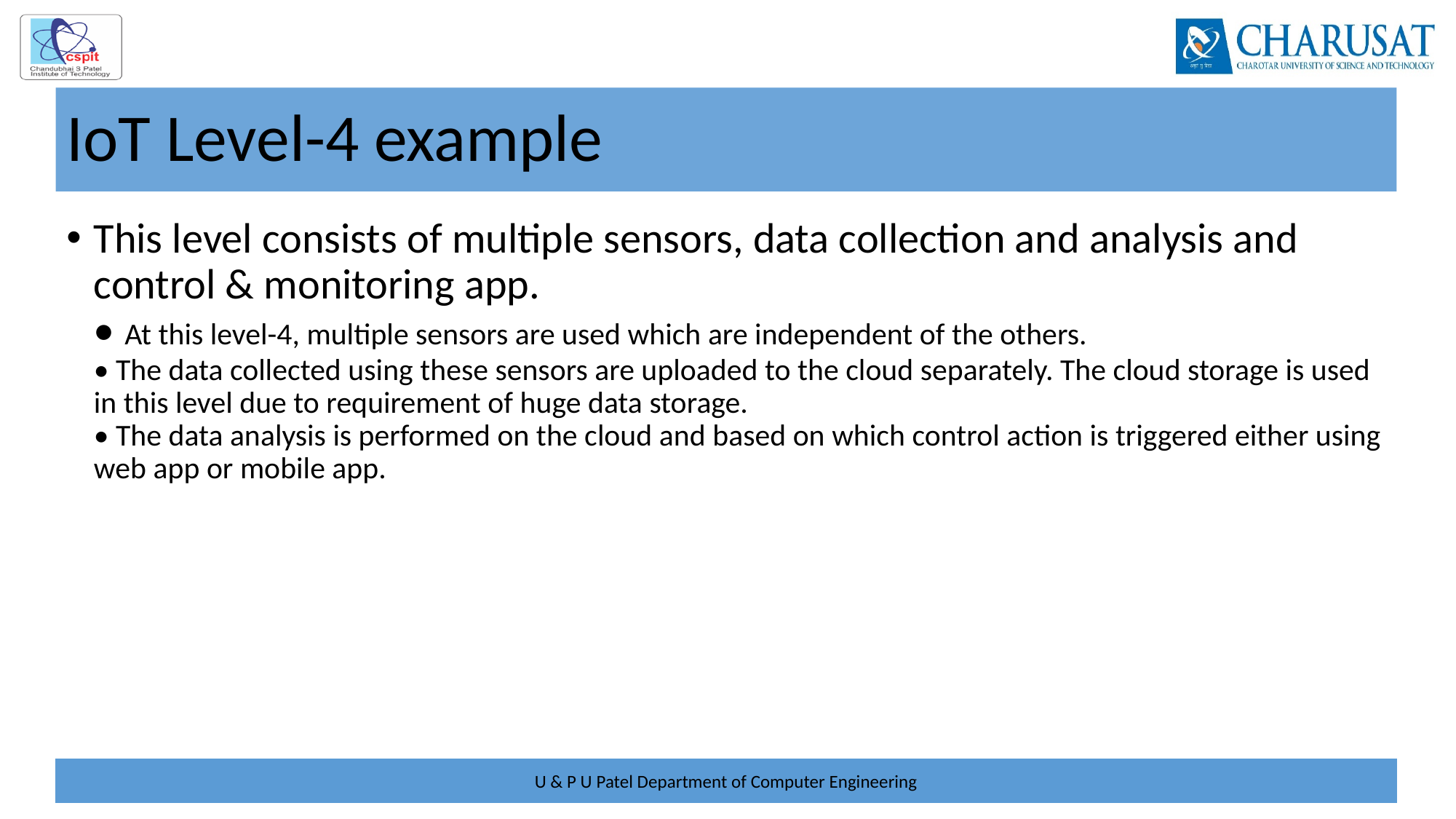

# IoT Level-4 example
This level consists of multiple sensors, data collection and analysis and control & monitoring app.
• At this level-4, multiple sensors are used which are independent of the others.
• The data collected using these sensors are uploaded to the cloud separately. The cloud storage is used in this level due to requirement of huge data storage.
• The data analysis is performed on the cloud and based on which control action is triggered either using web app or mobile app.